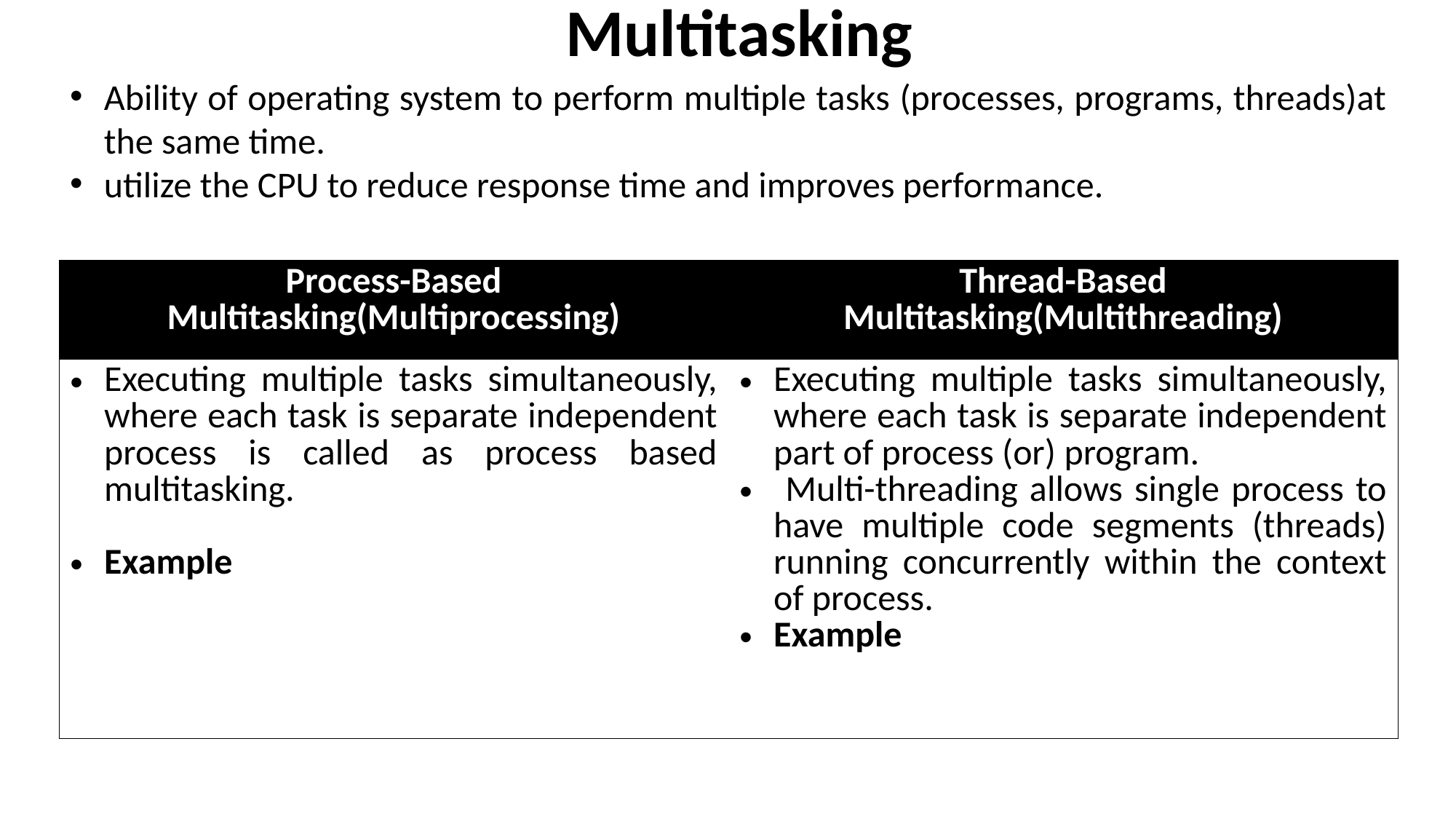

# Multitasking
Ability of operating system to perform multiple tasks (processes, programs, threads)at the same time.
utilize the CPU to reduce response time and improves performance.
| Process-Based Multitasking(Multiprocessing) | Thread-Based Multitasking(Multithreading) |
| --- | --- |
| Executing multiple tasks simultaneously, where each task is separate independent process is called as process based multitasking. Example | Executing multiple tasks simultaneously, where each task is separate independent part of process (or) program. Multi-threading allows single process to have multiple code segments (threads) running concurrently within the context of process. Example |